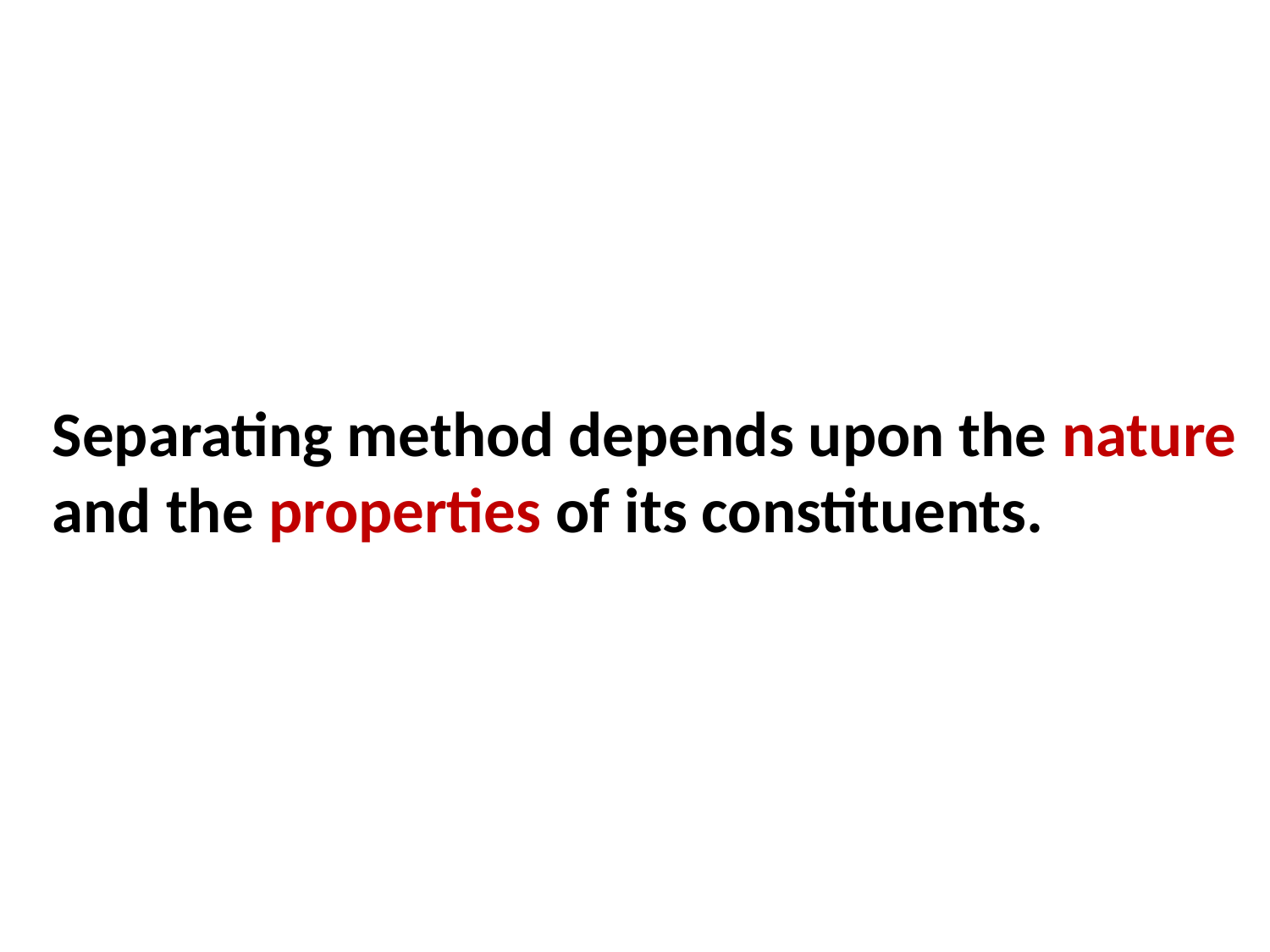

Separating method depends upon the nature and the properties of its constituents.